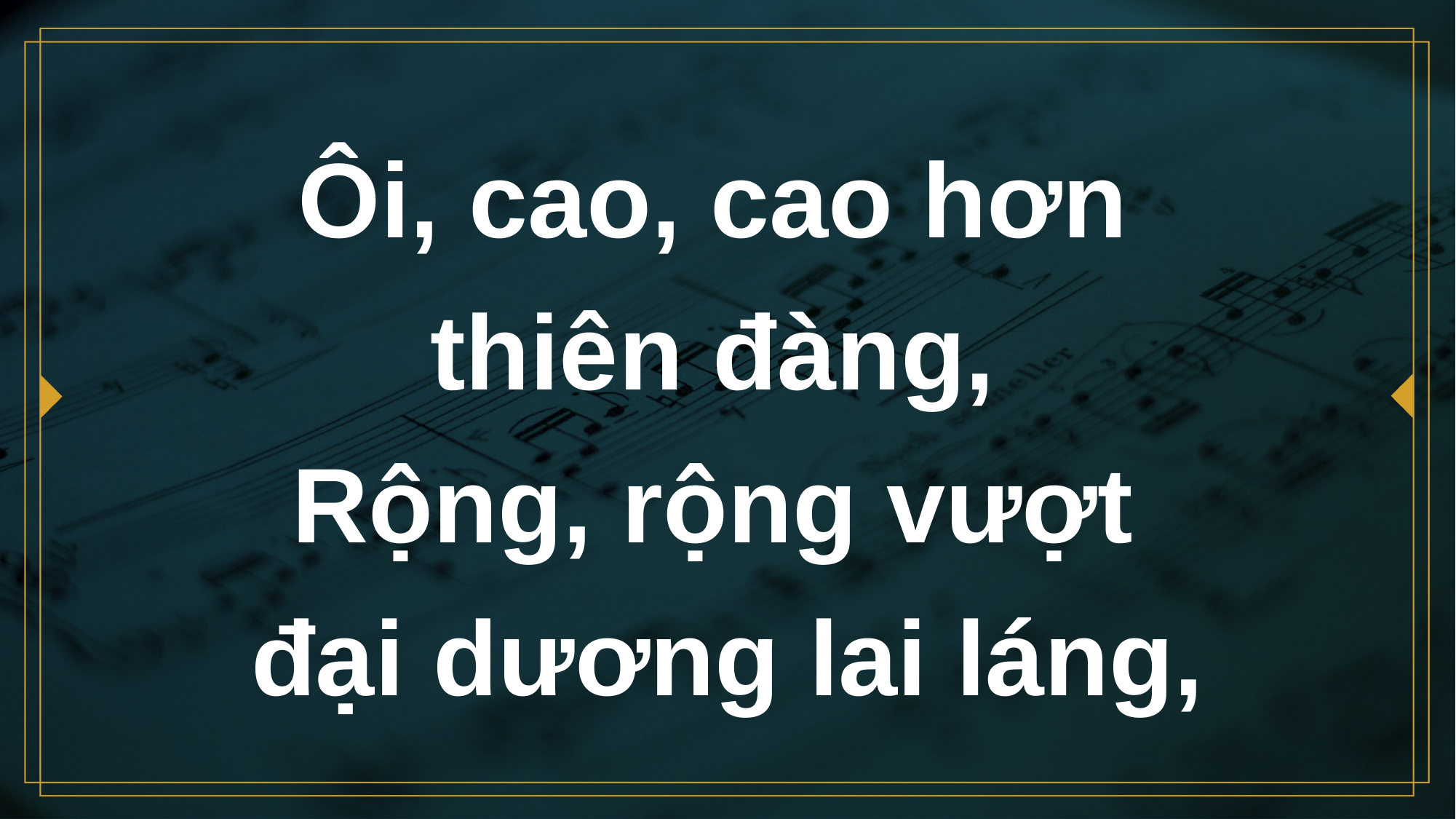

# Ôi, cao, cao hơn thiên đàng, Rộng, rộng vượt đại dương lai láng,